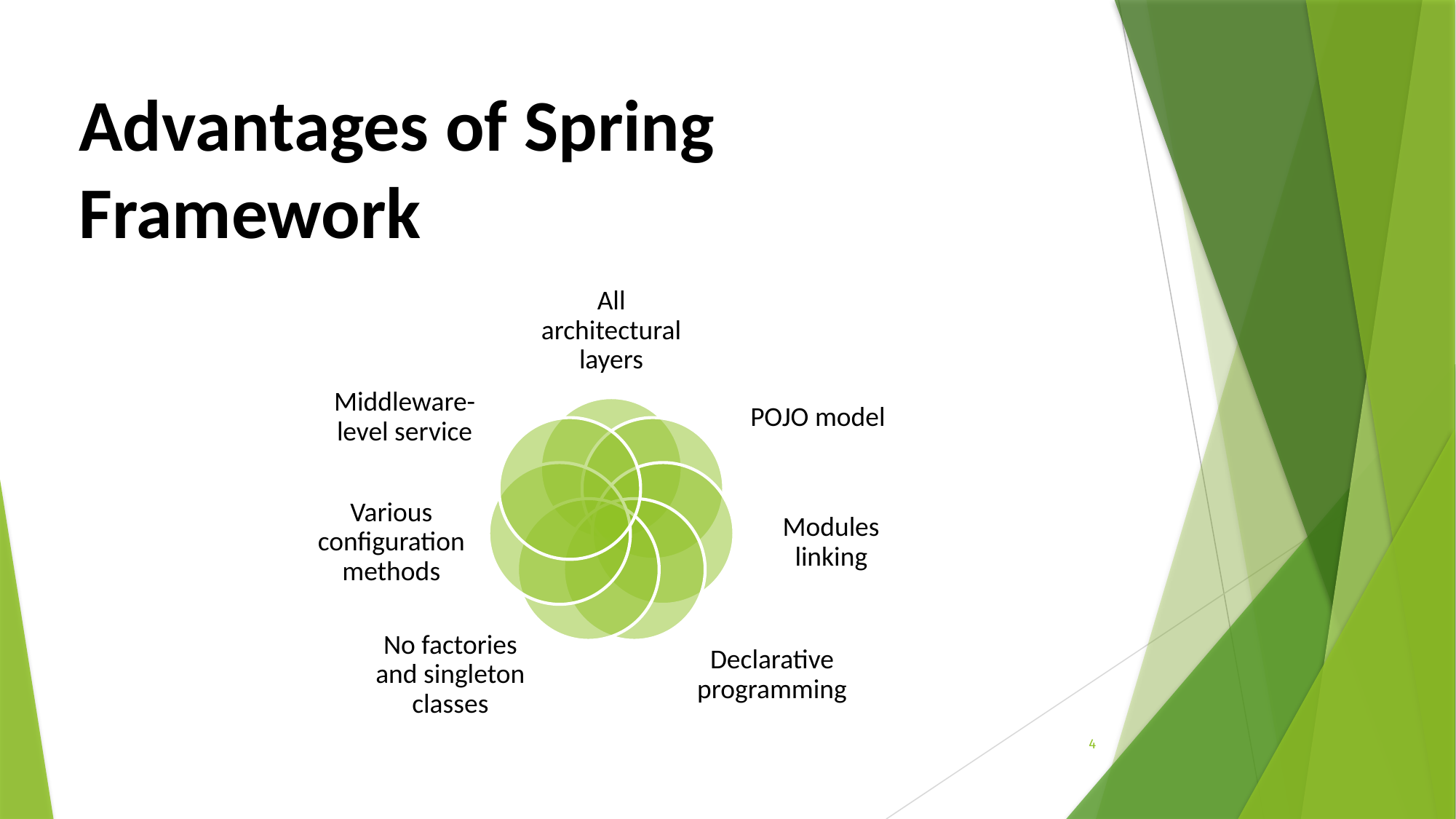

Advantages of Spring Framework
All architectural layers
POJO model
Modules linking
Declarative programming
No factories and singleton classes
Various configuration methods
Middleware-level service
4